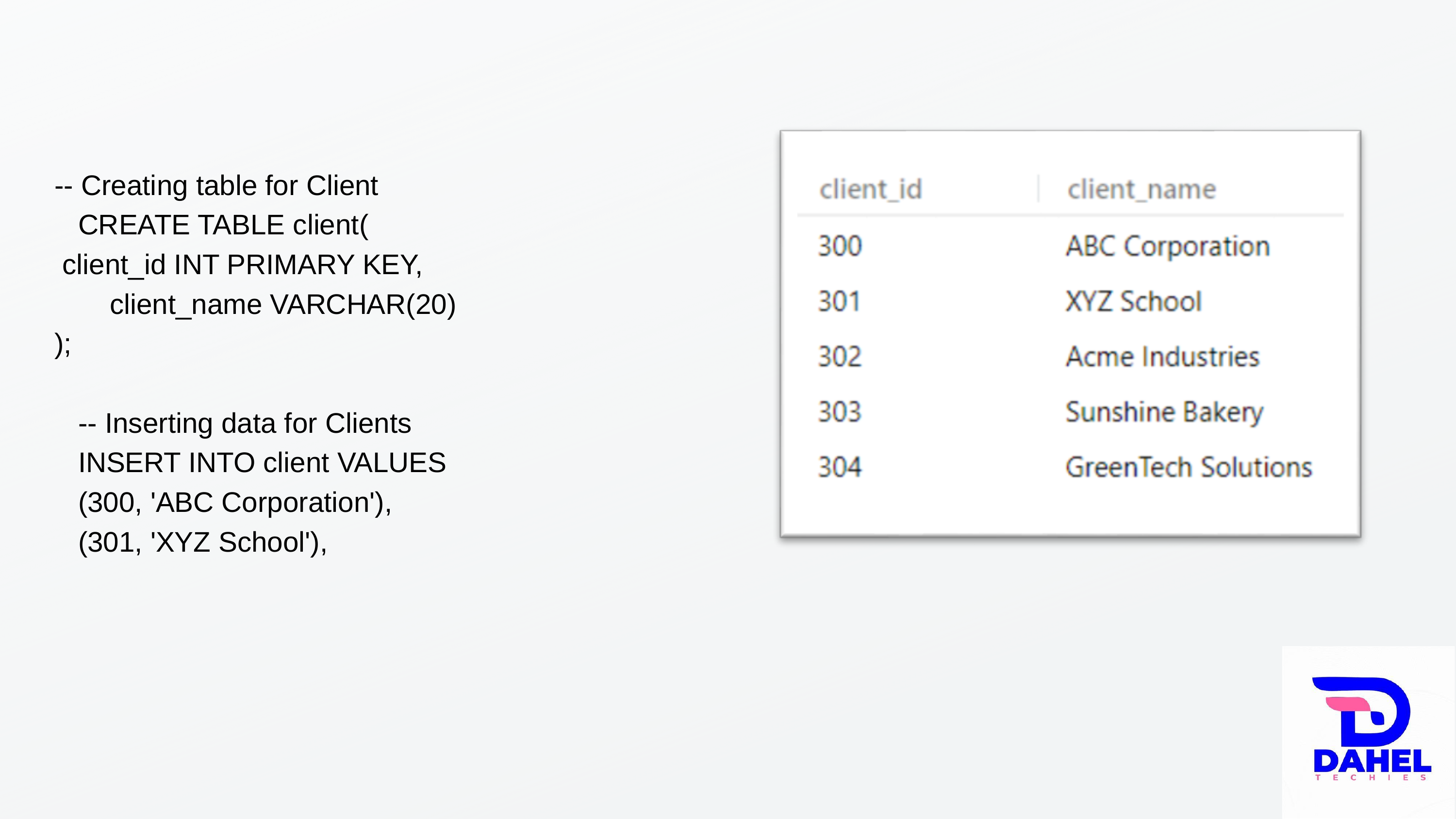

-- Creating table for Client
    CREATE TABLE client(
  client_id INT PRIMARY KEY,
        client_name VARCHAR(20)
 );

    -- Inserting data for Clients
    INSERT INTO client VALUES
    (300, 'ABC Corporation'),
    (301, 'XYZ School'),